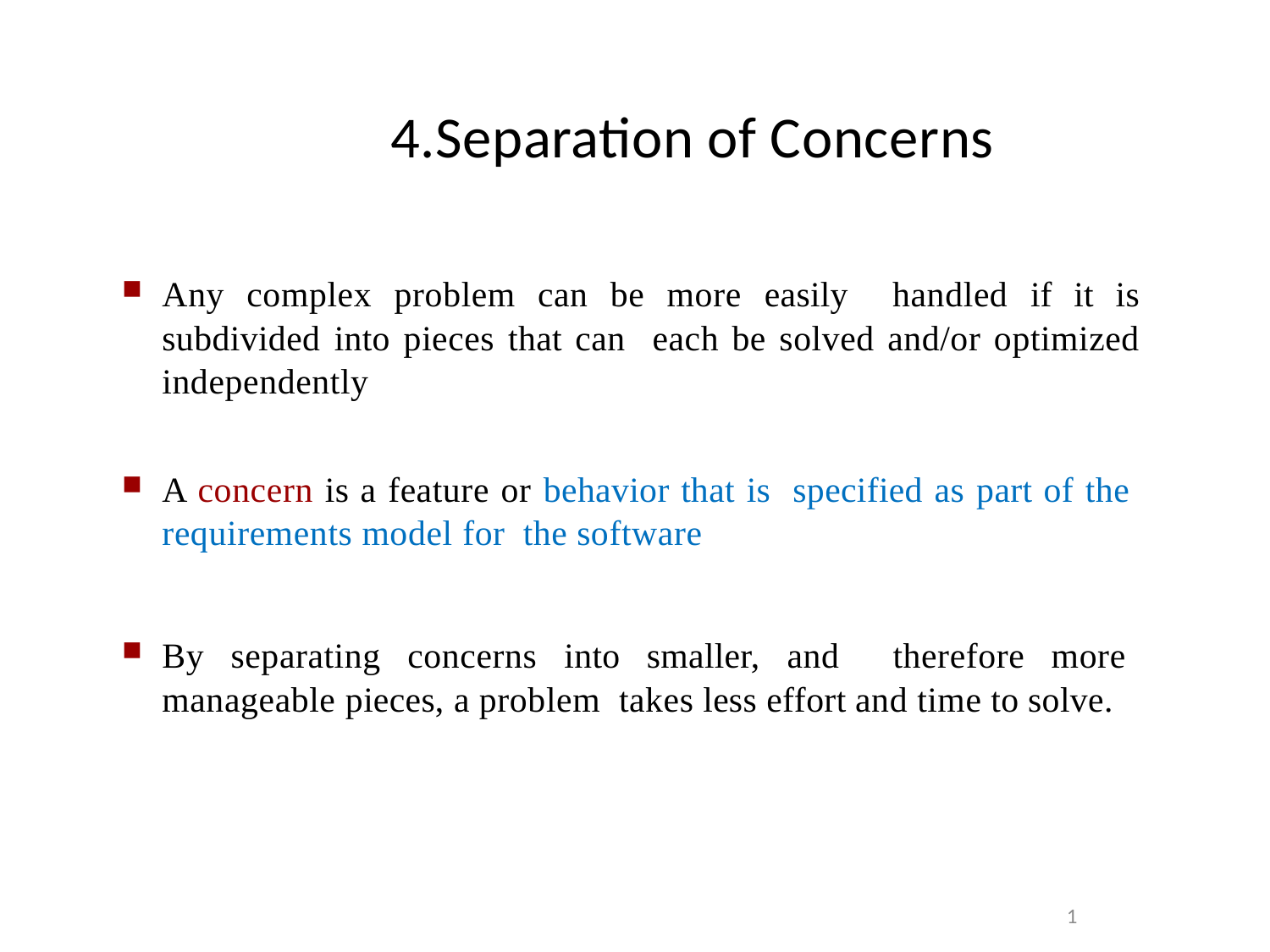

# 4.Separation of Concerns
Any complex problem can be more easily  handled if it is subdivided into pieces that can  each be solved and/or optimized independently

A concern is a feature or behavior that is  specified as part of the requirements model for  the software

By separating concerns into smaller, and  therefore more manageable pieces, a problem  takes less effort and time to solve.
1